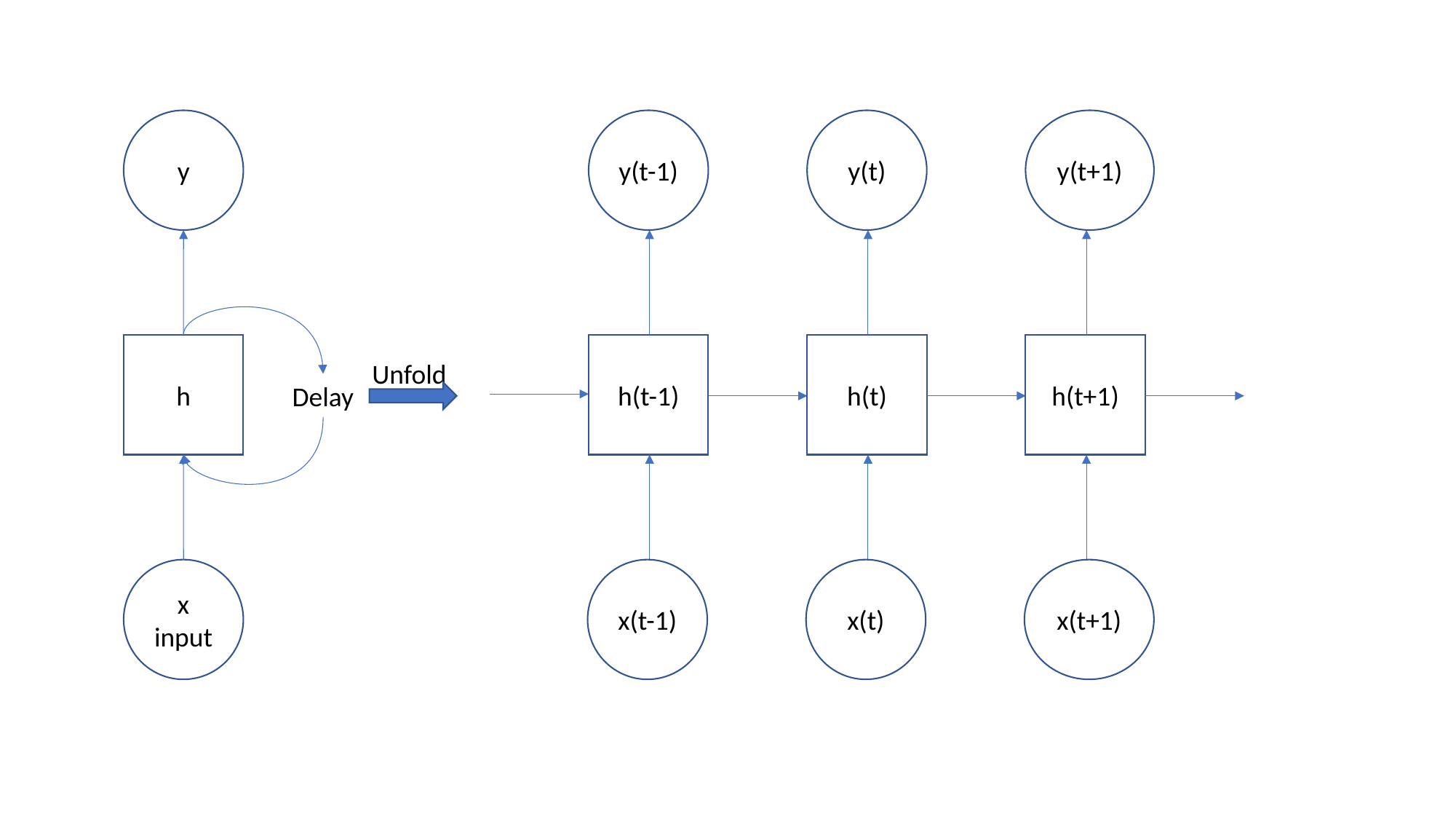

y(t-1)
y(t)
y(t+1)
y
h(t-1)
h(t)
h(t+1)
h
Unfold
Delay

x input
x(t-1)
x(t)
x(t+1)